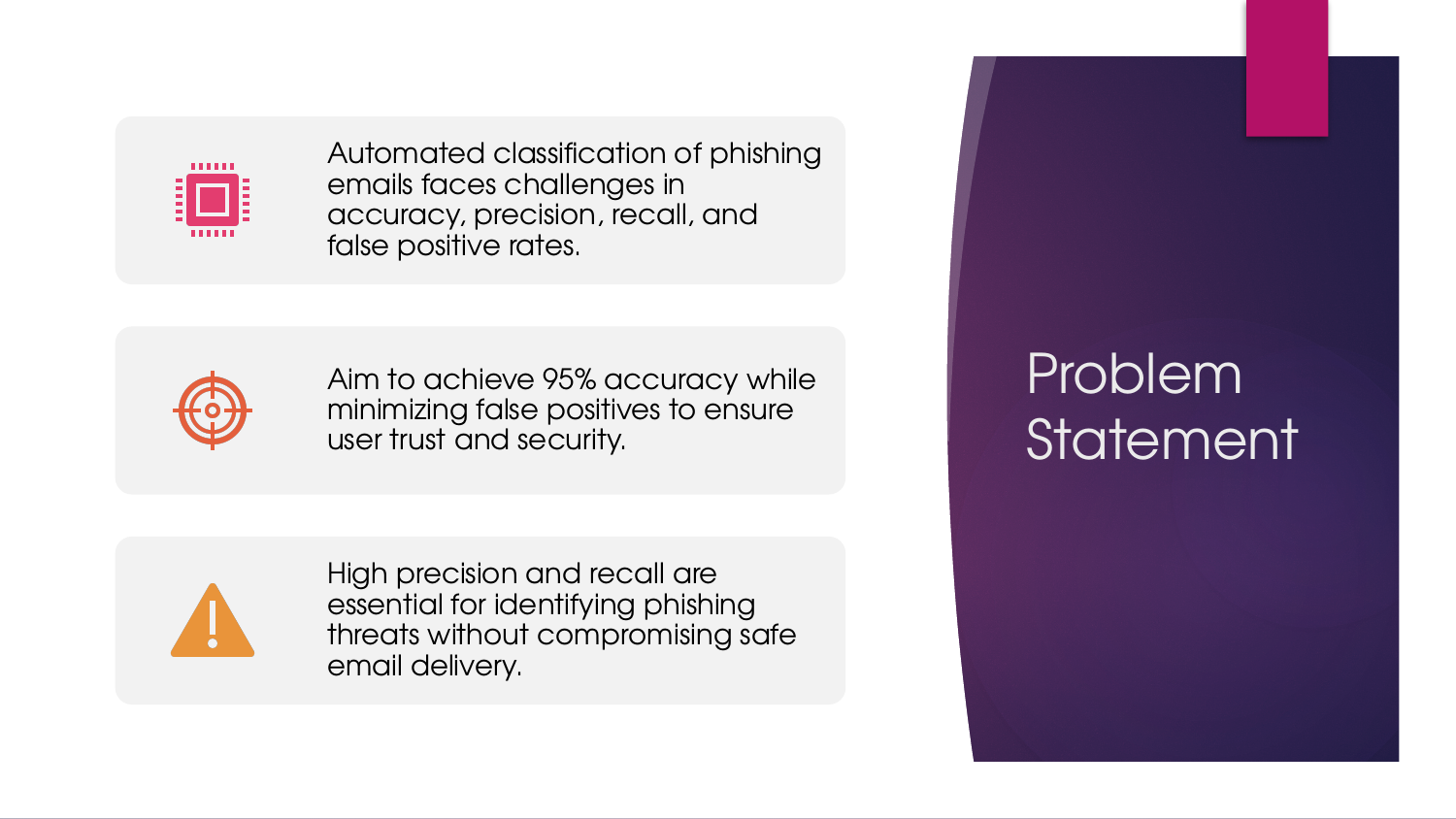

Automated classification of phishing emails faces challenges in accuracy, precision, recall, and false positive rates.
Aim to achieve 95% accuracy while minimizing false positives to ensure user trust and security.
High precision and recall are essential for identifying phishing threats without compromising safe email delivery.
# Problem Statement